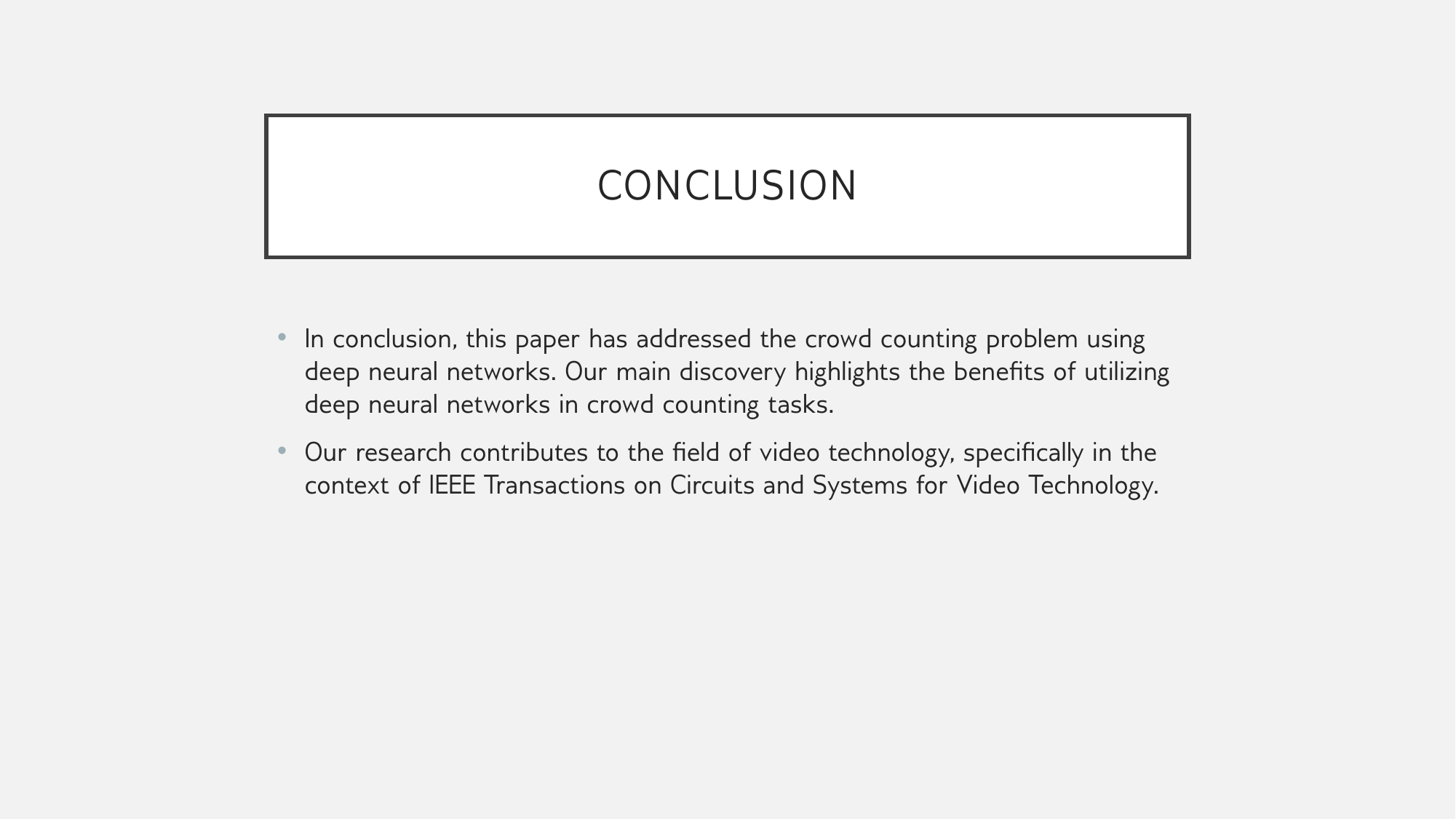

# Conclusion
In conclusion, this paper has addressed the crowd counting problem using deep neural networks. Our main discovery highlights the benefits of utilizing deep neural networks in crowd counting tasks.
Our research contributes to the field of video technology, specifically in the context of IEEE Transactions on Circuits and Systems for Video Technology.